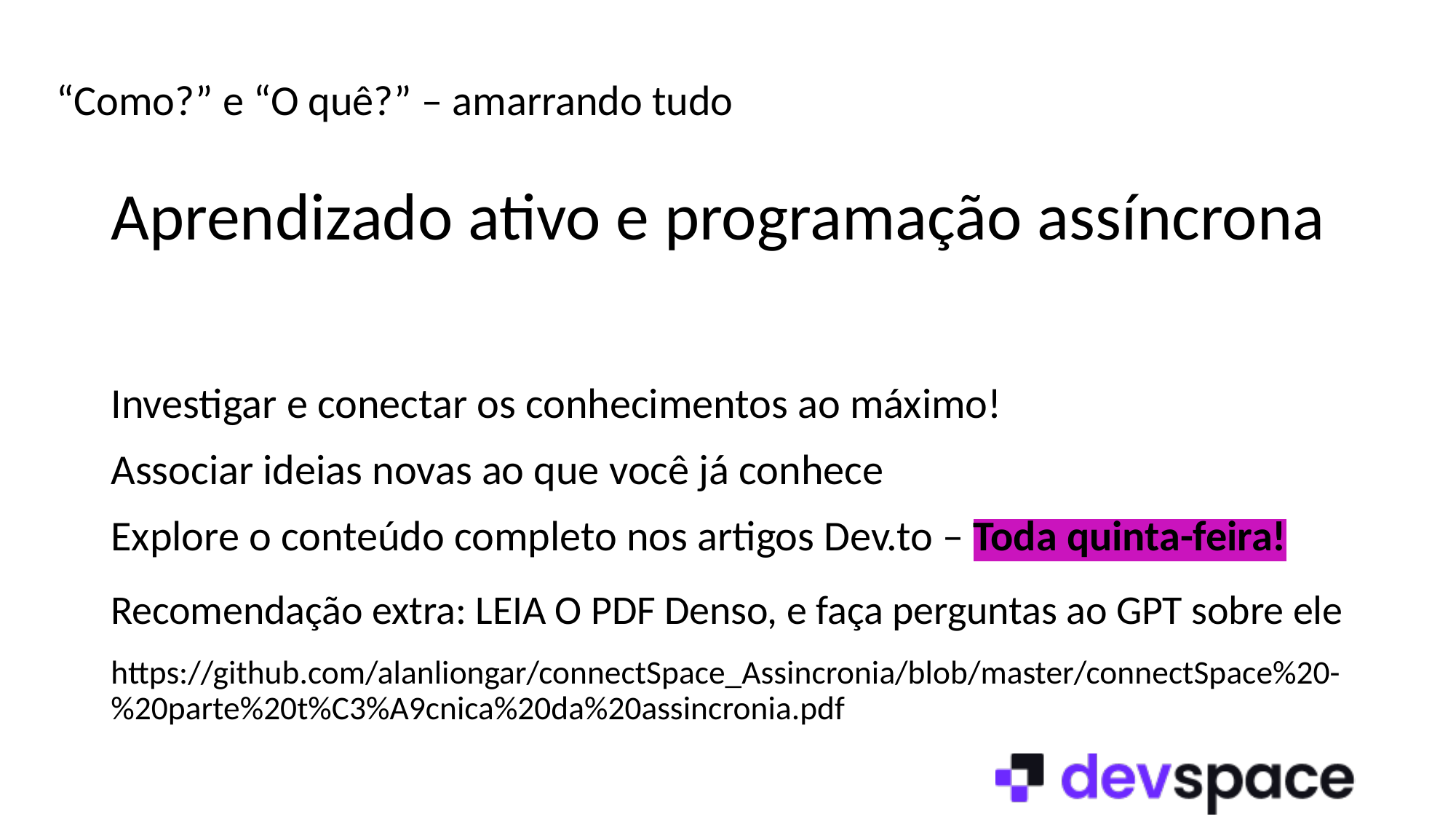

“Como?” e “O quê?” – amarrando tudo
# Aprendizado ativo e programação assíncrona
Investigar e conectar os conhecimentos ao máximo!
Associar ideias novas ao que você já conhece
Explore o conteúdo completo nos artigos Dev.to – Toda quinta-feira!
Recomendação extra: LEIA O PDF Denso, e faça perguntas ao GPT sobre ele
https://github.com/alanliongar/connectSpace_Assincronia/blob/master/connectSpace%20-%20parte%20t%C3%A9cnica%20da%20assincronia.pdf